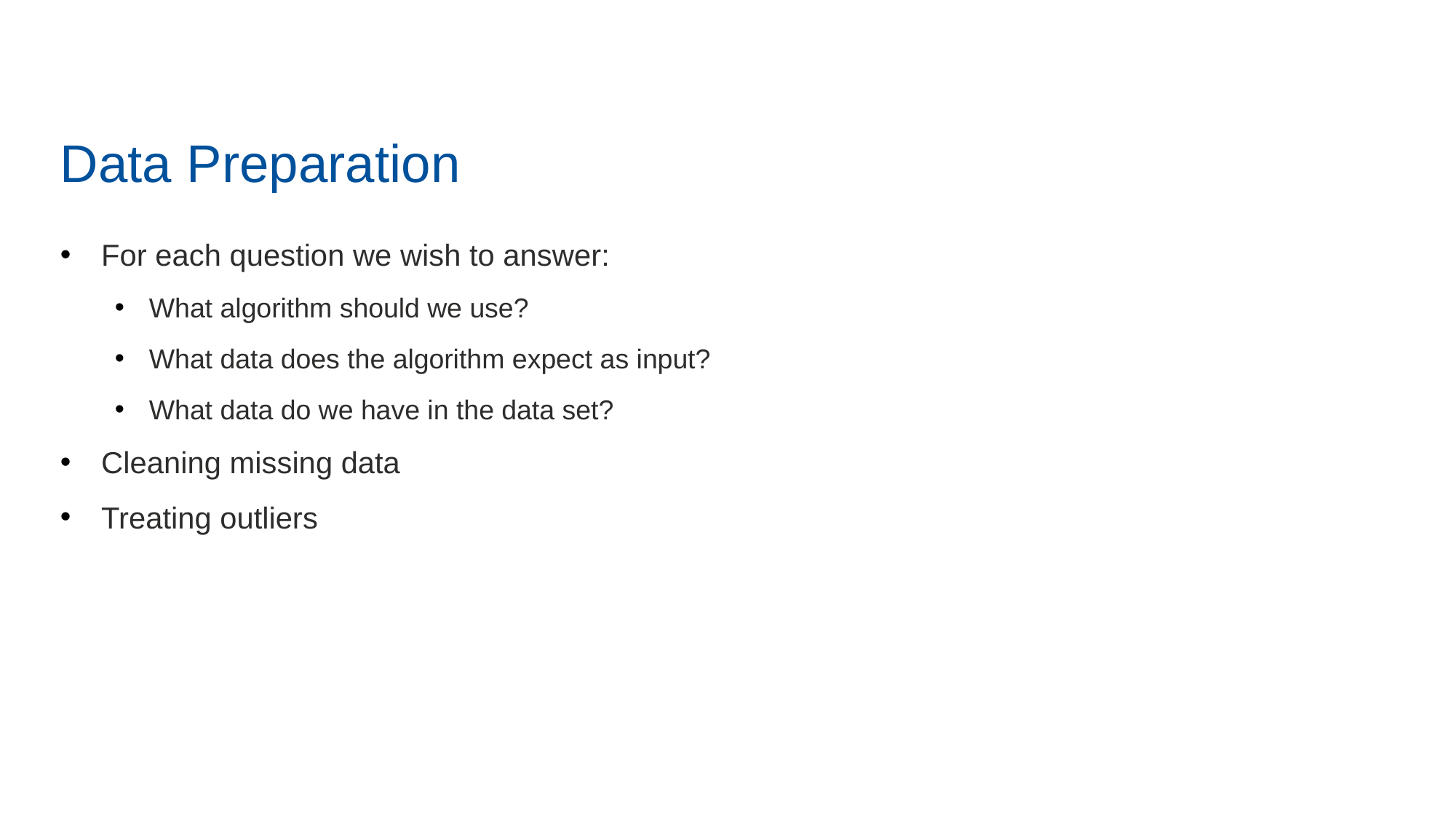

13
# Data Preparation
For each question we wish to answer:
What algorithm should we use?
What data does the algorithm expect as input?
What data do we have in the data set?
Cleaning missing data
Treating outliers